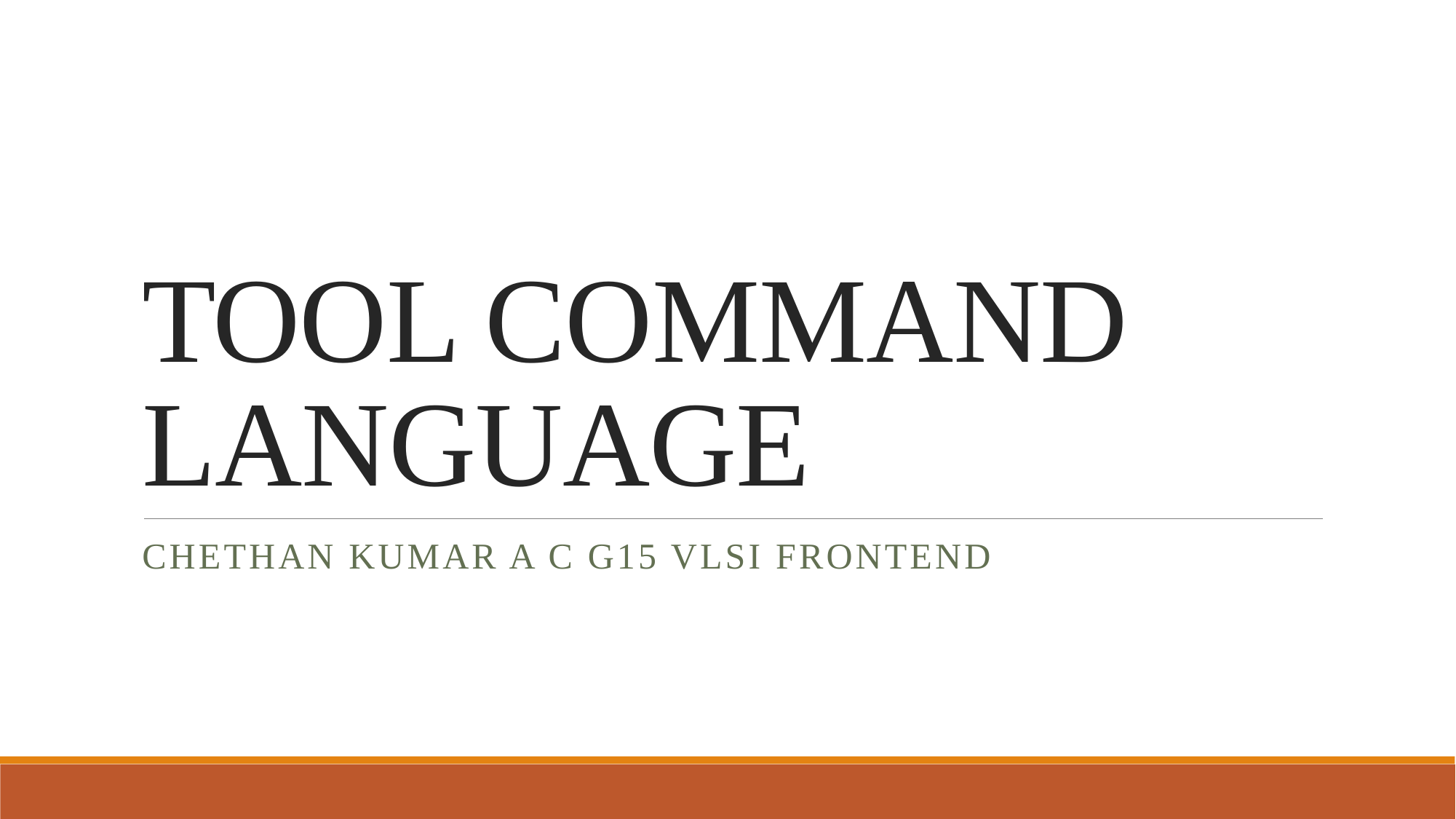

# TOOL COMMAND LANGUAGE
CHETHAN KUMAR A C G15 VLSI FRONTEND